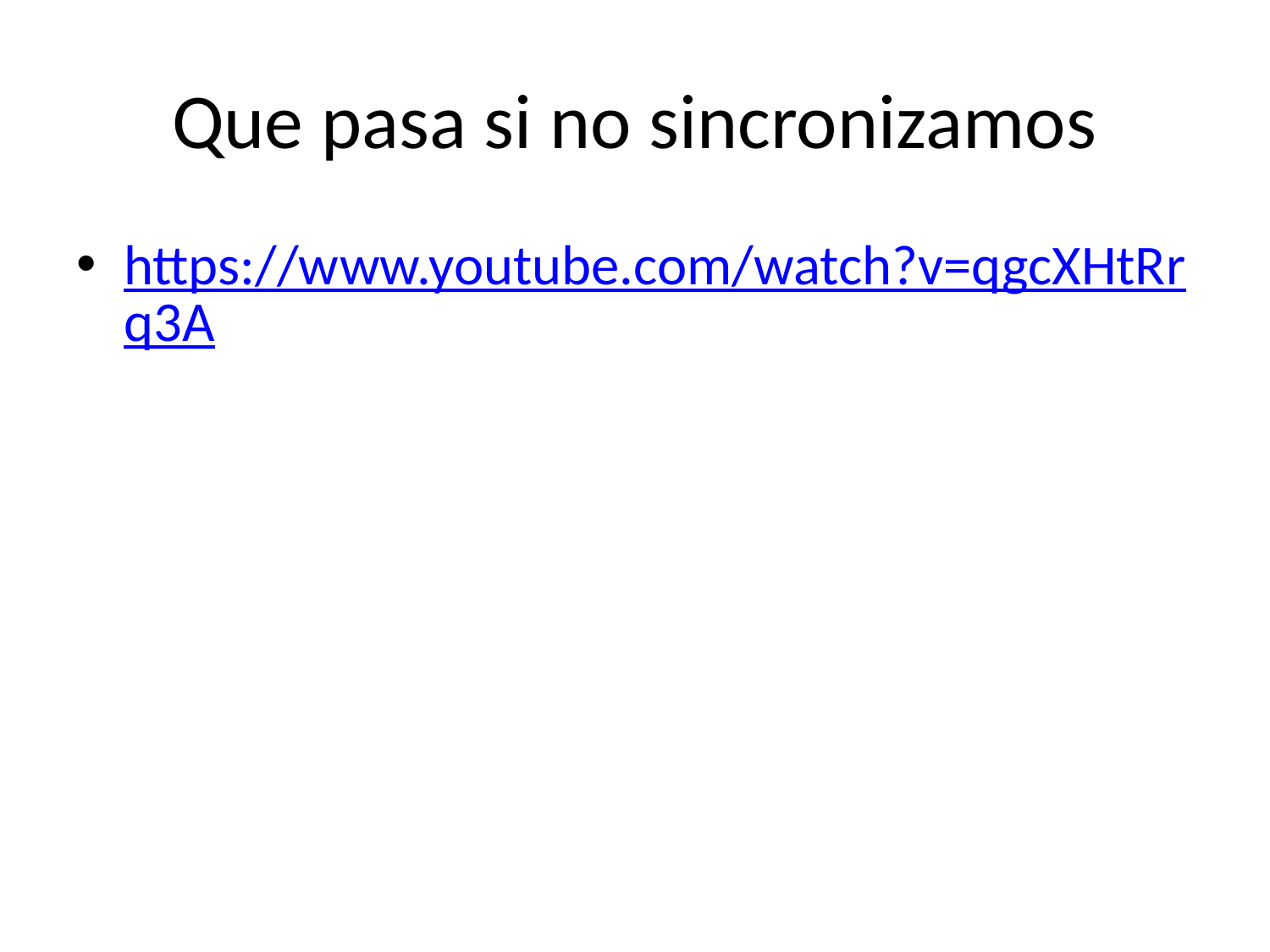

# Que pasa si no sincronizamos
https://www.youtube.com/watch?v=qgcXHtRrq3A